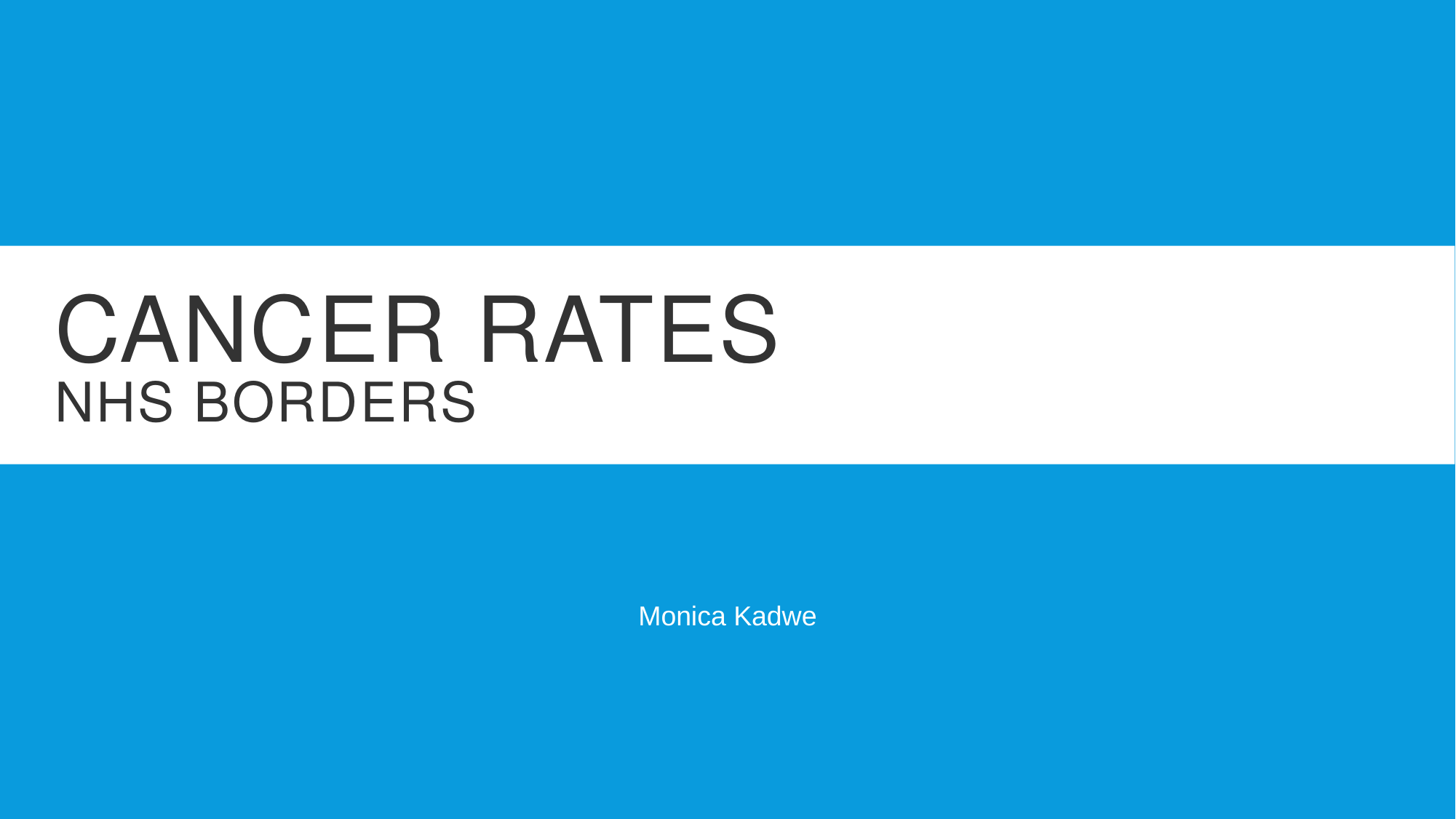

# Cancer Rates NHS Borders
Monica Kadwe